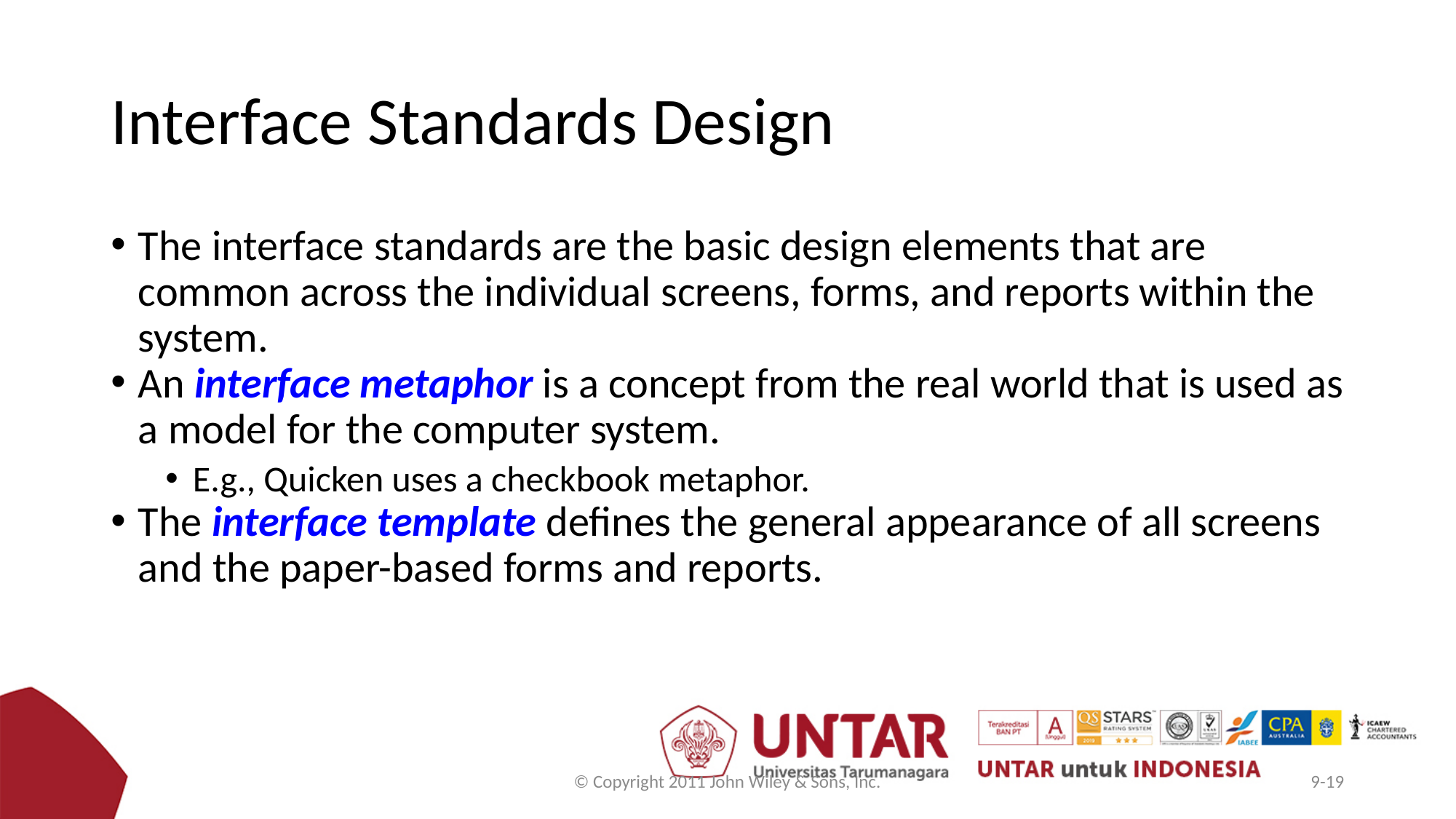

# Interface Standards Design
The interface standards are the basic design elements that are common across the individual screens, forms, and reports within the system.
An interface metaphor is a concept from the real world that is used as a model for the computer system.
E.g., Quicken uses a checkbook metaphor.
The interface template defines the general appearance of all screens and the paper-based forms and reports.
© Copyright 2011 John Wiley & Sons, Inc.
9-19